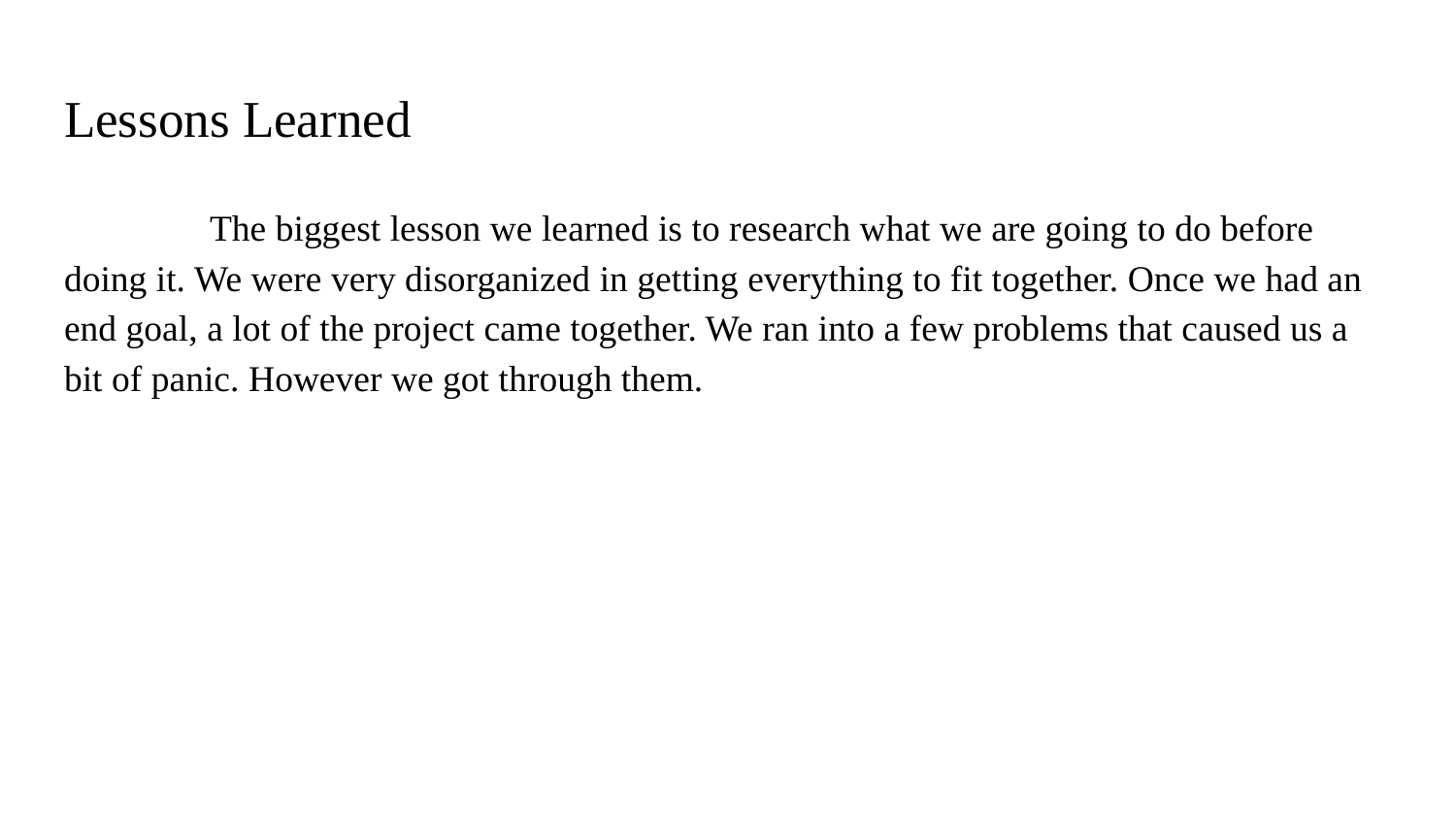

# Lessons Learned
	The biggest lesson we learned is to research what we are going to do before doing it. We were very disorganized in getting everything to fit together. Once we had an end goal, a lot of the project came together. We ran into a few problems that caused us a bit of panic. However we got through them.